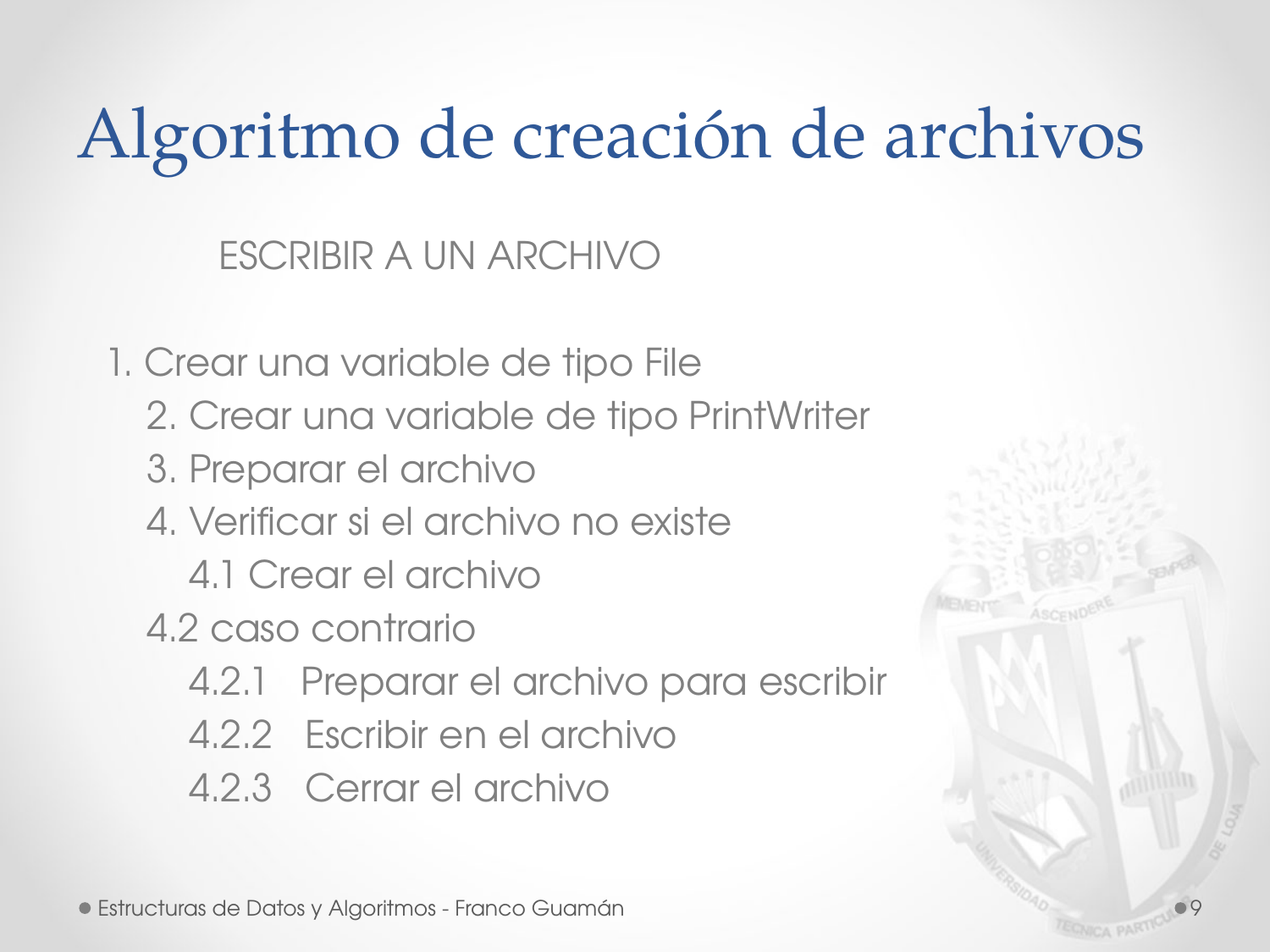

# Algoritmo de creación de archivos
	ESCRIBIR A UN ARCHIVO

1. Crear una variable de tipo File
    2. Crear una variable de tipo PrintWriter
    3. Preparar el archivo
    4. Verificar si el archivo no existe
        4.1 Crear el archivo
    4.2 caso contrario
        4.2.1   Preparar el archivo para escribir
        4.2.2   Escribir en el archivo
        4.2.3   Cerrar el archivo
Estructuras de Datos y Algoritmos - Franco Guamán
9